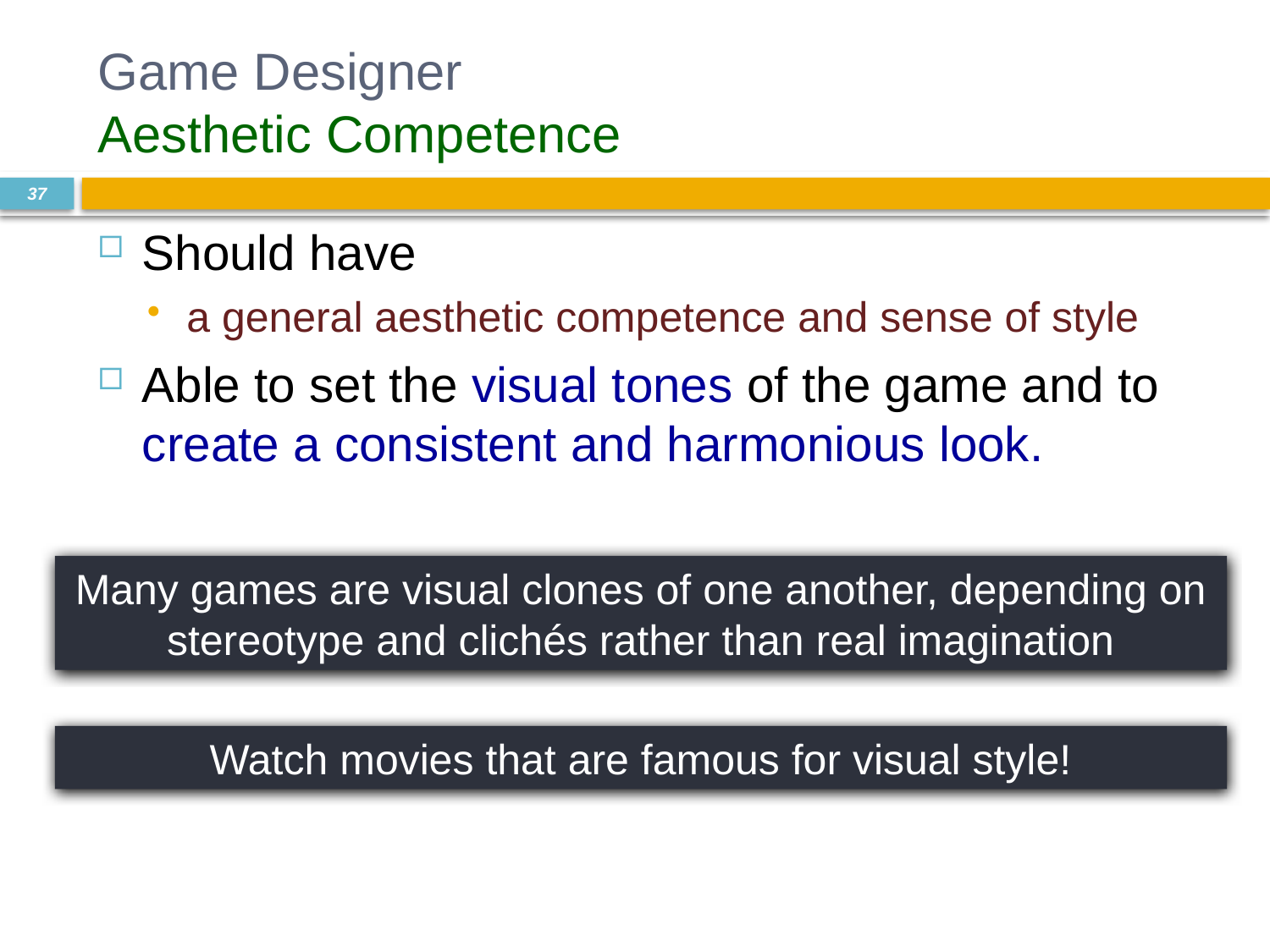

# Game Designer Aesthetic Competence
37
Should have
a general aesthetic competence and sense of style
Able to set the visual tones of the game and to create a consistent and harmonious look.
Many games are visual clones of one another, depending on stereotype and clichés rather than real imagination
Watch movies that are famous for visual style!